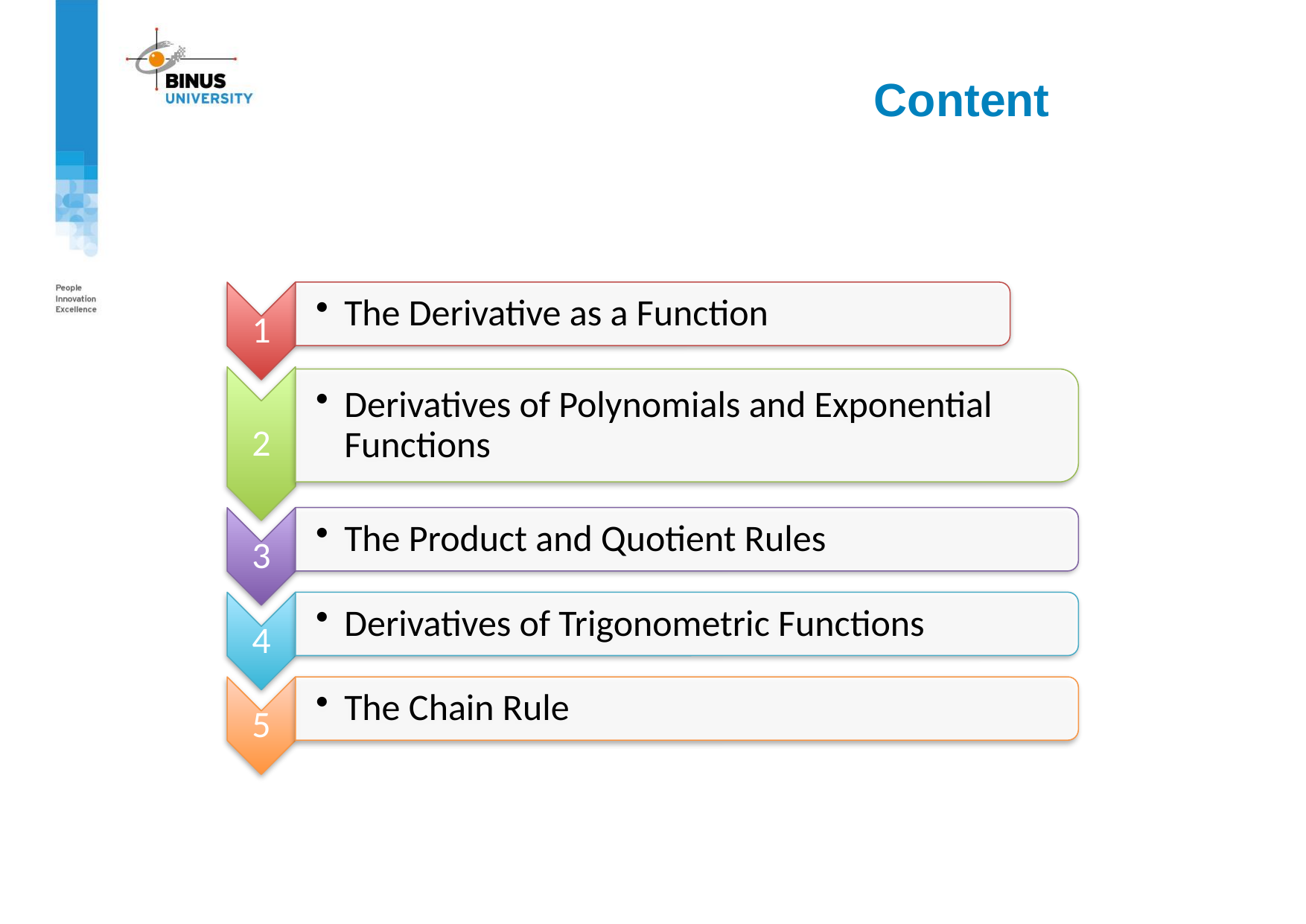

Content
1
The Derivative as a Function
2
Derivatives of Polynomials and Exponential Functions
3
The Product and Quotient Rules
4
Derivatives of Trigonometric Functions
5
The Chain Rule